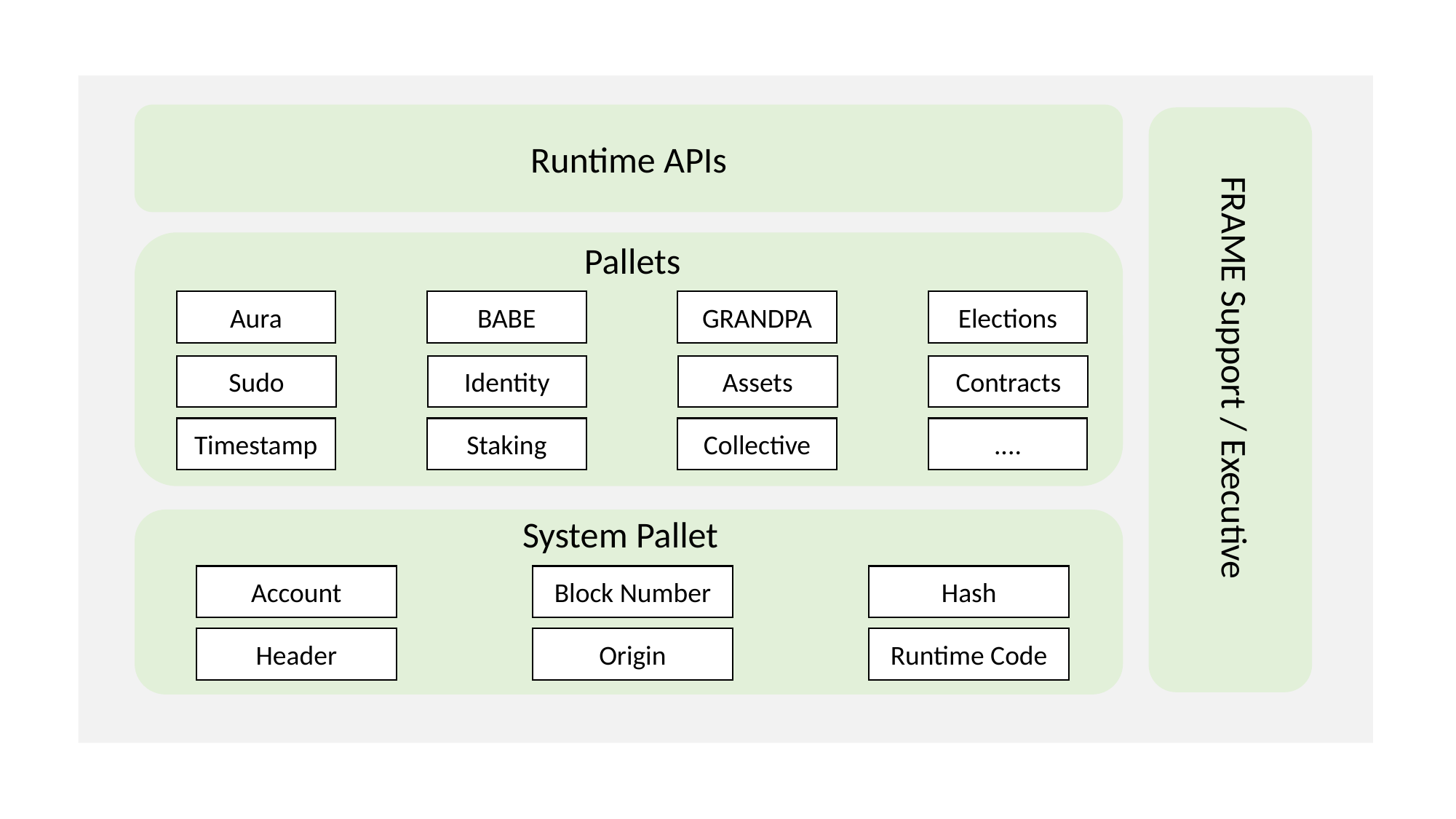

Runtime APIs

FRAME Support / Executive

Pallets
Aura
BABE
GRANDPA
Elections
Sudo
Identity
Assets
Contracts
Timestamp
Staking
Collective
....
System Pallet

Account
Block Number
Hash
Header
Origin
Runtime Code